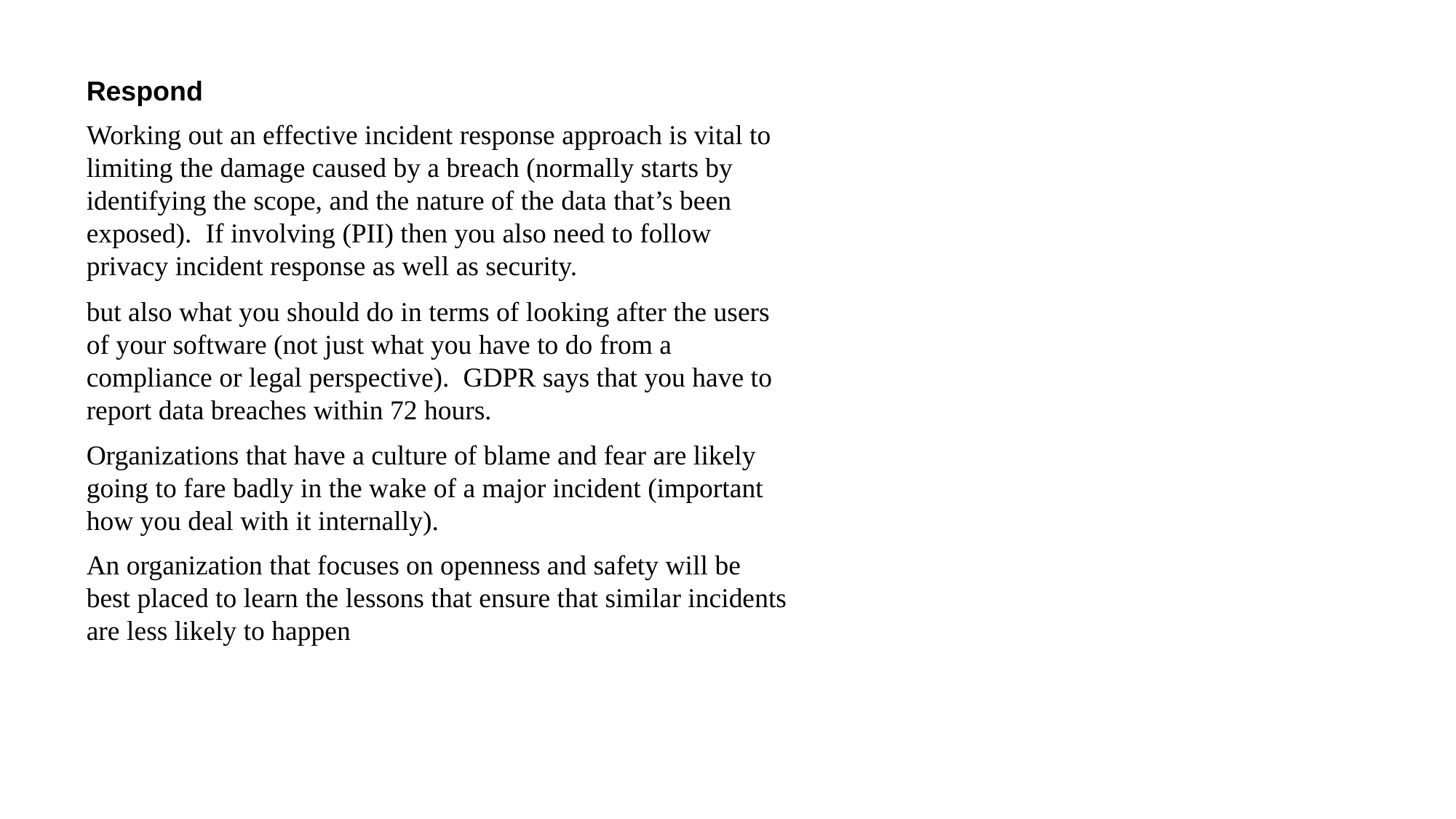

Respond
Working out an effective incident response approach is vital to limiting the damage caused by a breach (normally starts by identifying the scope, and the nature of the data that’s been exposed).  If involving (PII) then you also need to follow privacy incident response as well as security.
but also what you should do in terms of looking after the users of your software (not just what you have to do from a compliance or legal perspective).  GDPR says that you have to report data breaches within 72 hours.
Organizations that have a culture of blame and fear are likely going to fare badly in the wake of a major incident (important how you deal with it internally).
An organization that focuses on openness and safety will be best placed to learn the lessons that ensure that similar incidents are less likely to happen